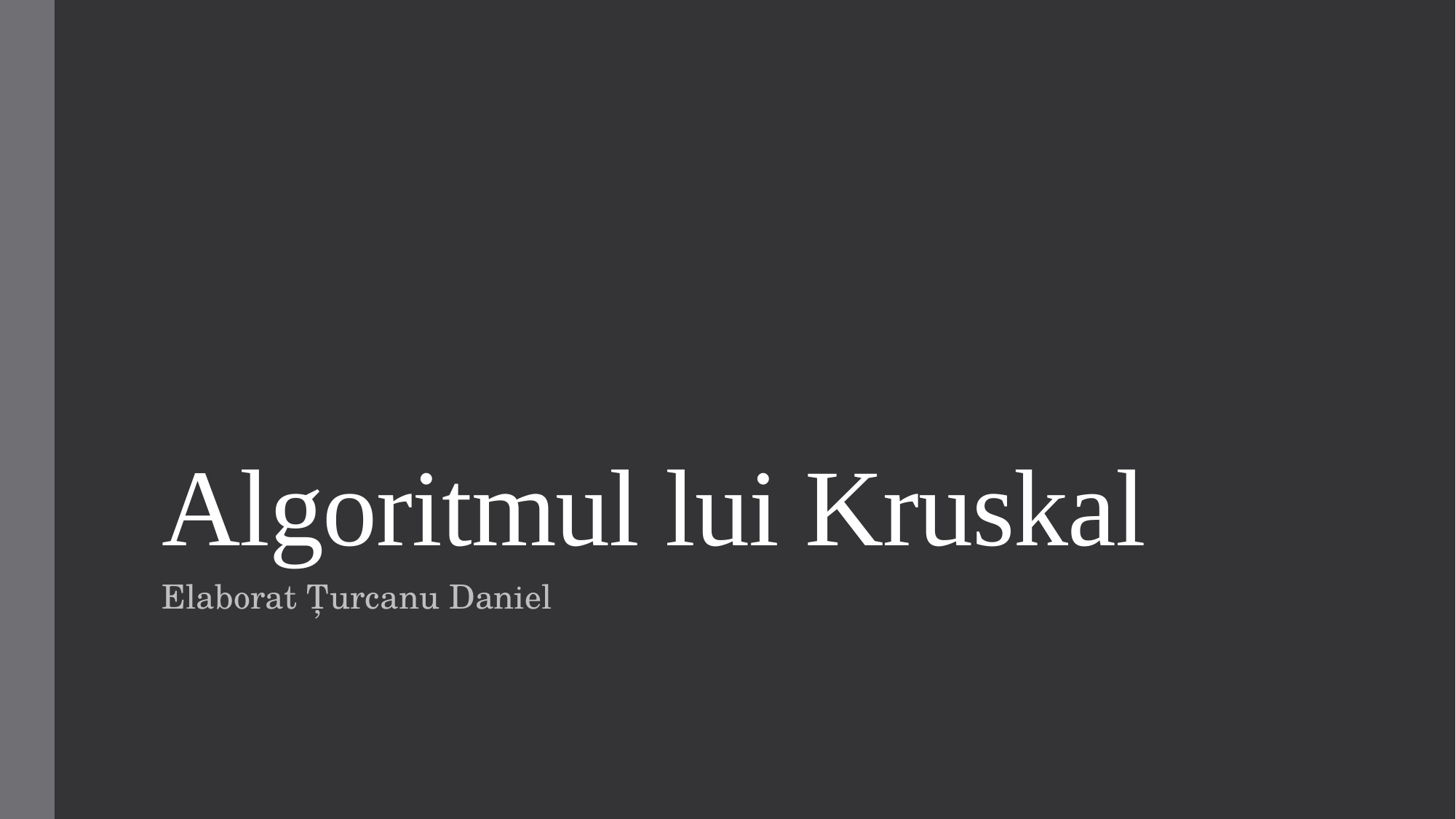

# Algoritmul lui Kruskal
Elaborat Țurcanu Daniel